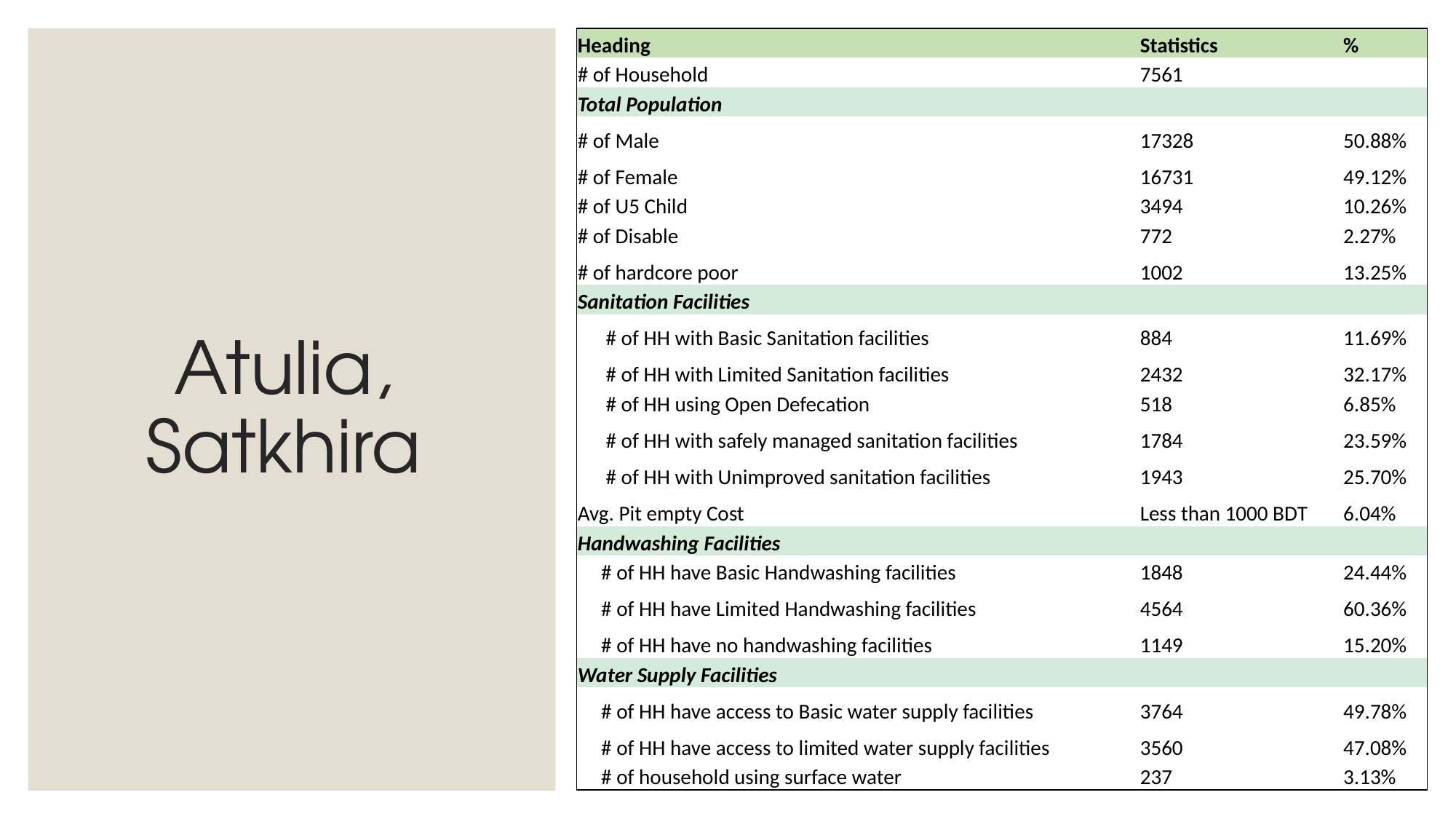

| Heading | Statistics | % |
| --- | --- | --- |
| # of Household | 7561 |  |
| Total Population |  |  |
| # of Male | 17328 | 50.88% |
| # of Female | 16731 | 49.12% |
| # of U5 Child | 3494 | 10.26% |
| # of Disable | 772 | 2.27% |
| # of hardcore poor | 1002 | 13.25% |
| Sanitation Facilities |  |  |
| # of HH with Basic Sanitation facilities | 884 | 11.69% |
| # of HH with Limited Sanitation facilities | 2432 | 32.17% |
| # of HH using Open Defecation | 518 | 6.85% |
| # of HH with safely managed sanitation facilities | 1784 | 23.59% |
| # of HH with Unimproved sanitation facilities | 1943 | 25.70% |
| Avg. Pit empty Cost | Less than 1000 BDT | 6.04% |
| Handwashing Facilities |  |  |
| # of HH have Basic Handwashing facilities | 1848 | 24.44% |
| # of HH have Limited Handwashing facilities | 4564 | 60.36% |
| # of HH have no handwashing facilities | 1149 | 15.20% |
| Water Supply Facilities |  |  |
| # of HH have access to Basic water supply facilities | 3764 | 49.78% |
| # of HH have access to limited water supply facilities | 3560 | 47.08% |
| # of household using surface water | 237 | 3.13% |
# Atulia, Satkhira